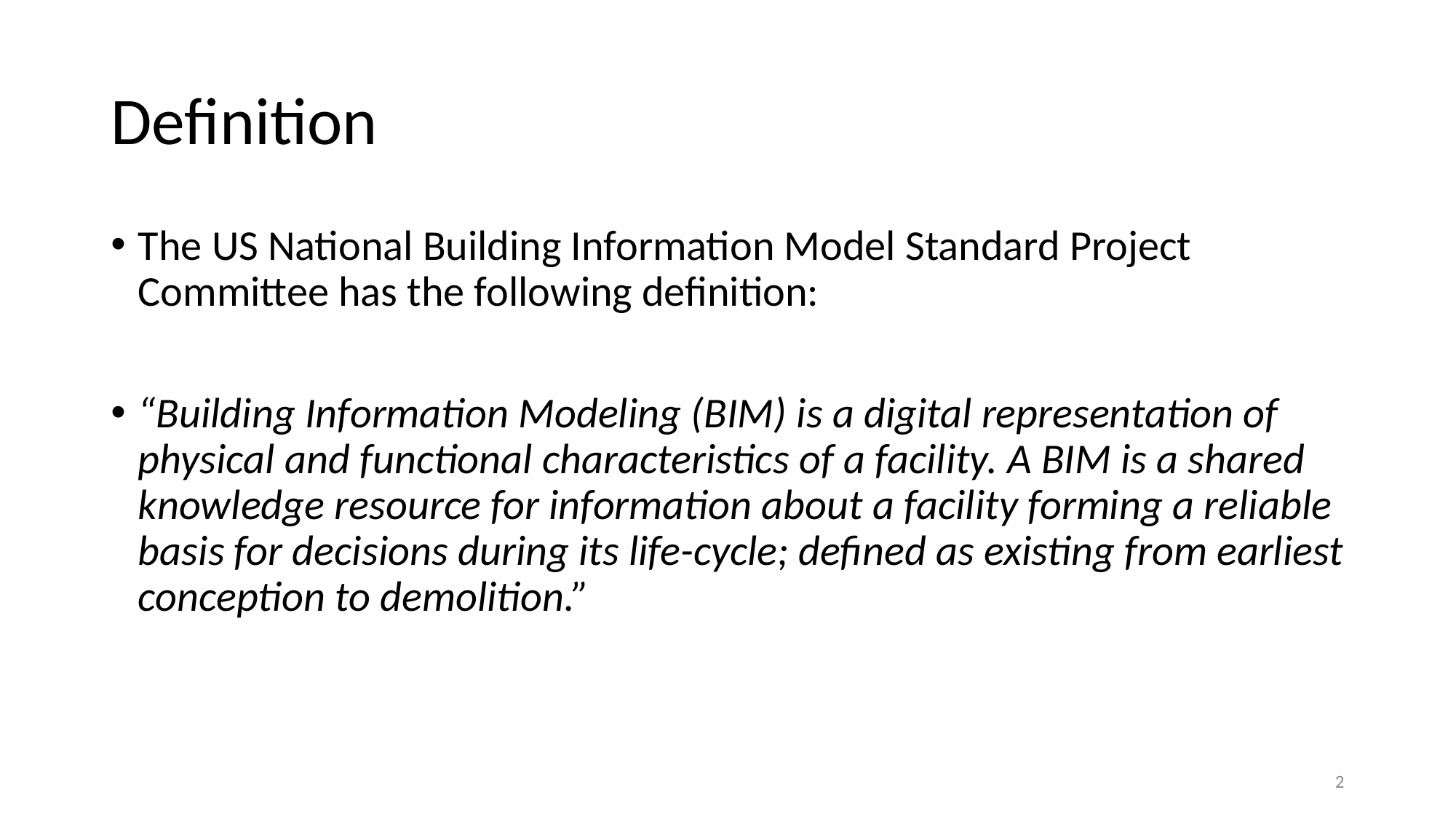

# Definition
The US National Building Information Model Standard Project Committee has the following definition:

“Building Information Modeling (BIM) is a digital representation of physical and functional characteristics of a facility. A BIM is a shared knowledge resource for information about a facility forming a reliable basis for decisions during its life-cycle; defined as existing from earliest conception to demolition.”

2